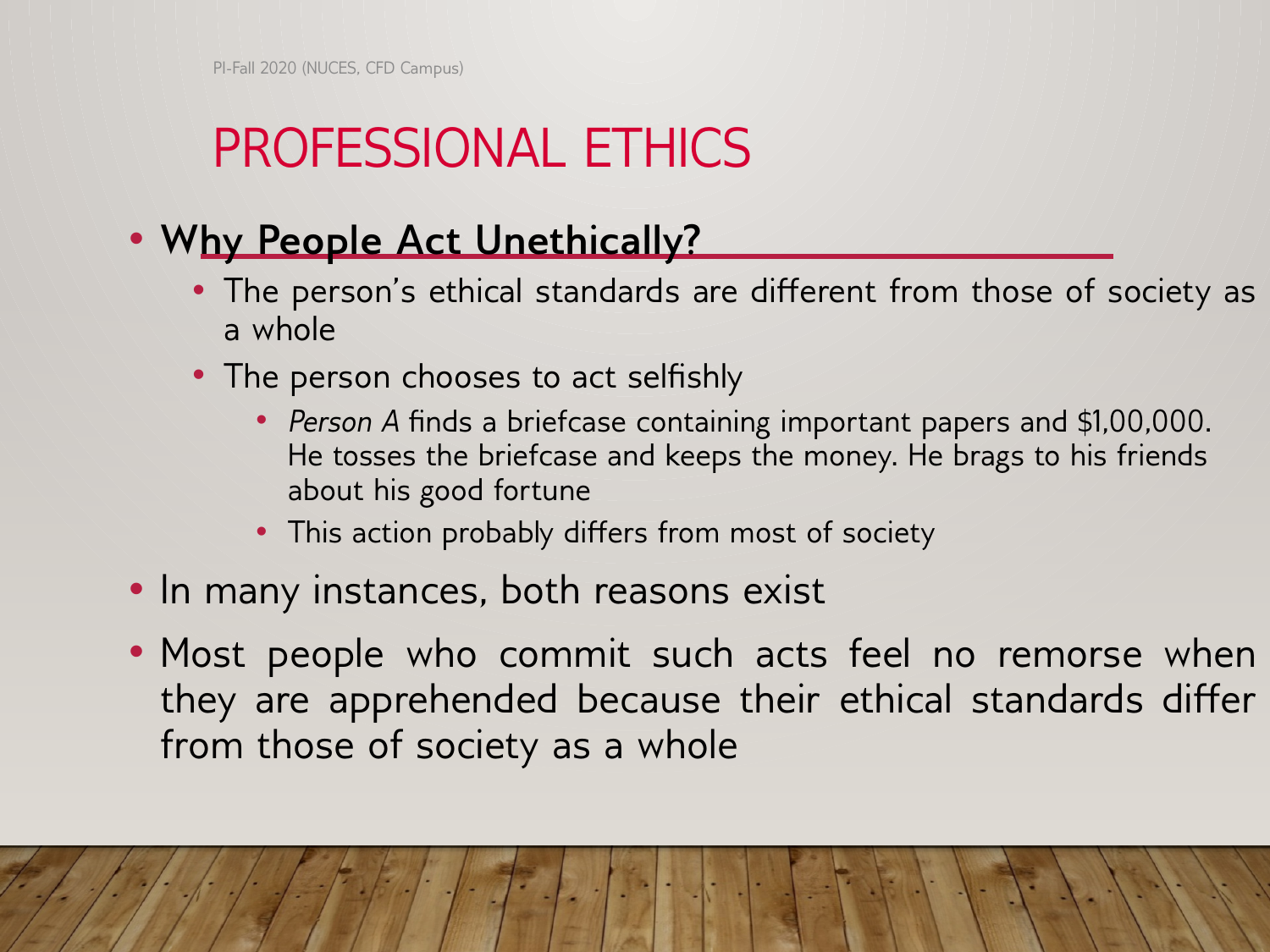

PI-Fall 2020 (NUCES, CFD Campus)
# Professional Ethics
Why People Act Unethically?
The person’s ethical standards are different from those of society as a whole
The person chooses to act selfishly
Person A finds a briefcase containing important papers and $1,00,000. He tosses the briefcase and keeps the money. He brags to his friends about his good fortune
This action probably differs from most of society
In many instances, both reasons exist
Most people who commit such acts feel no remorse when they are apprehended because their ethical standards differ from those of society as a whole